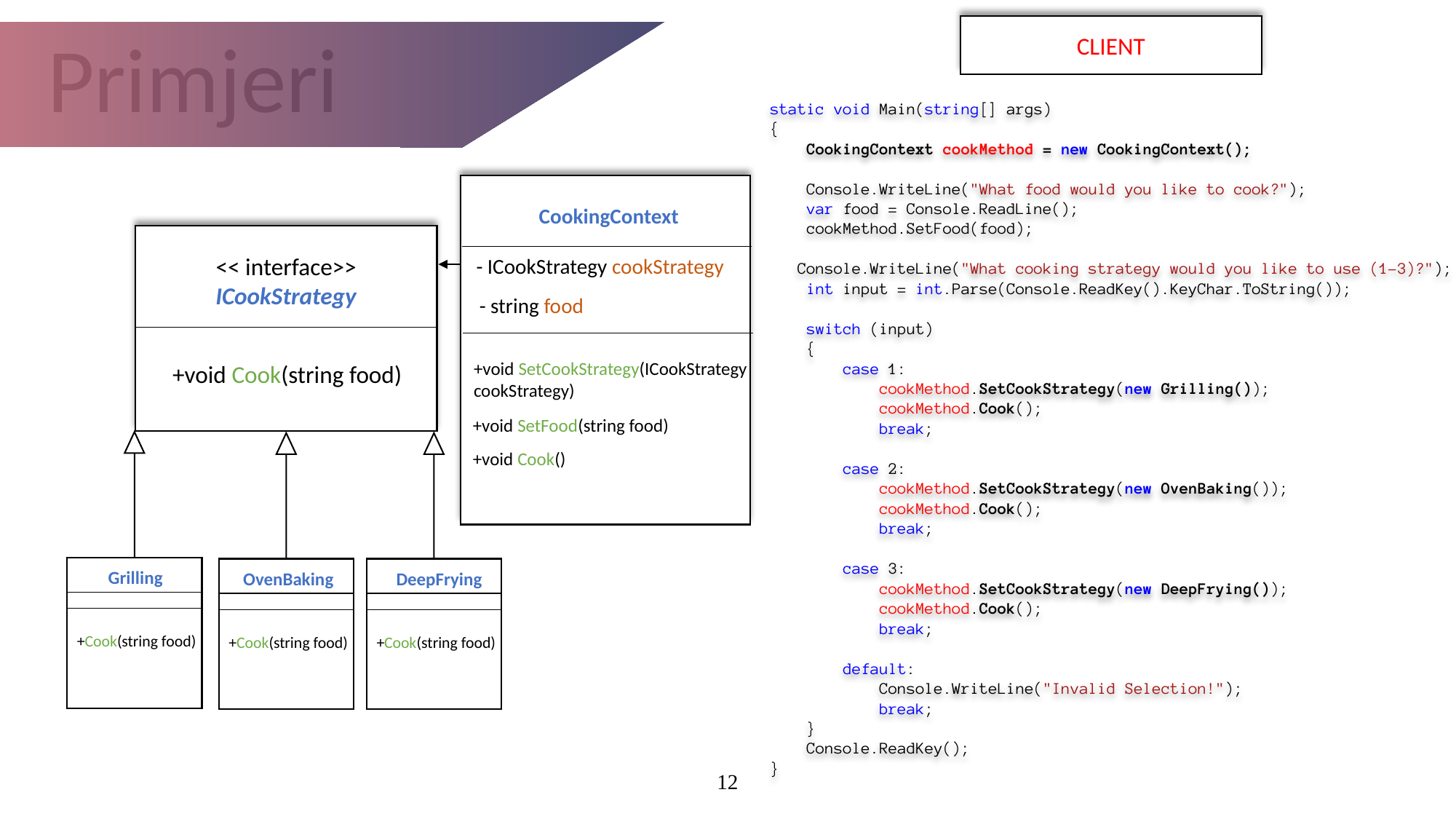

Primjeri
CLIENT
static void Main(string[] args)
{
    CookingContext cookMethod = new CookingContext();

    Console.WriteLine("What food would you like to cook?");
    var food = Console.ReadLine();
    cookMethod.SetFood(food);

   Console.WriteLine("What cooking strategy would you like to use (1-3)?");
    int input = int.Parse(Console.ReadKey().KeyChar.ToString());

    switch (input)
    {
        case 1:
            cookMethod.SetCookStrategy(new Grilling());
            cookMethod.Cook();
            break;

        case 2:
            cookMethod.SetCookStrategy(new OvenBaking());
            cookMethod.Cook();
            break;

        case 3:
            cookMethod.SetCookStrategy(new DeepFrying());
            cookMethod.Cook();
            break;

        default:
            Console.WriteLine("Invalid Selection!");
            break;
    }
    Console.ReadKey();
}

CookingContext

<< interface>>
ICookStrategy
- ICookStrategy cookStrategy
- string food
+void SetCookStrategy(ICookStrategy cookStrategy)
+void Cook(string food)
+void SetFood(string food)

+void Cook()

Grilling
OvenBaking
DeepFrying
+Cook(string food)
+Cook(string food)
+Cook(string food)
12